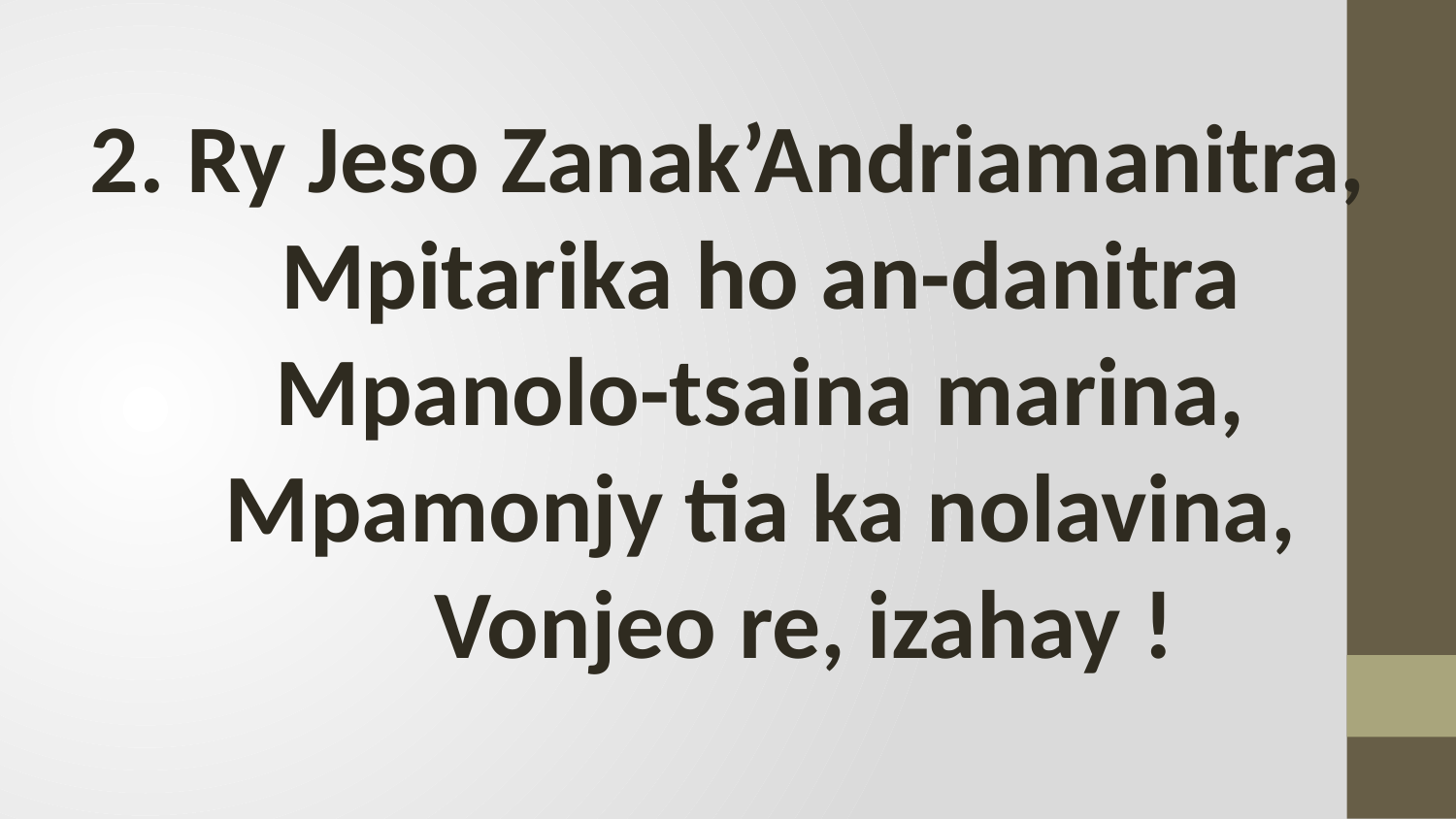

2. Ry Jeso Zanak’Andriamanitra,
   Mpitarika ho an-danitra
   Mpanolo-tsaina marina,
   Mpamonjy tia ka nolavina,
       Vonjeo re, izahay !